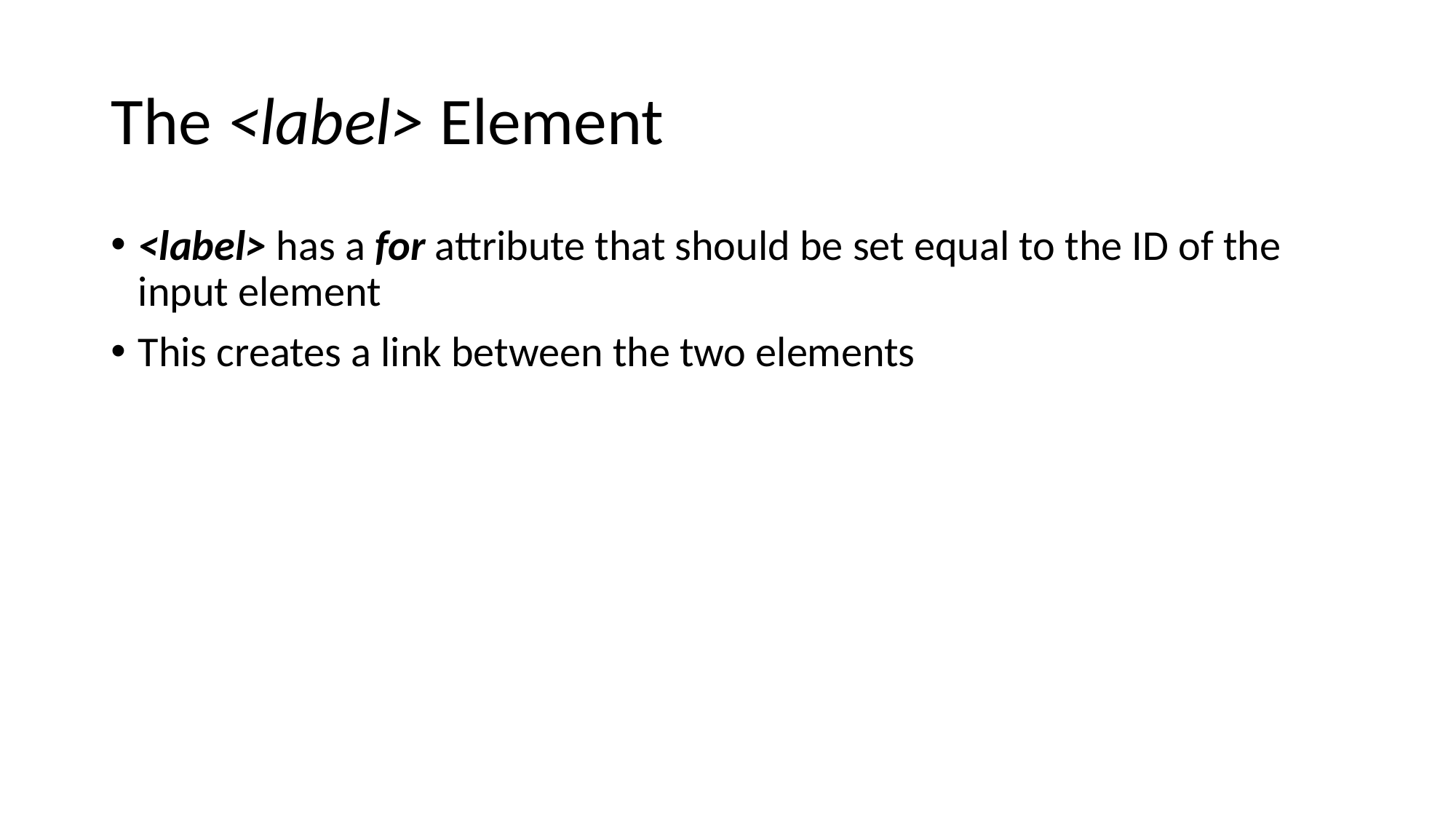

# The <label> Element
<label> has a for attribute that should be set equal to the ID of the input element
This creates a link between the two elements